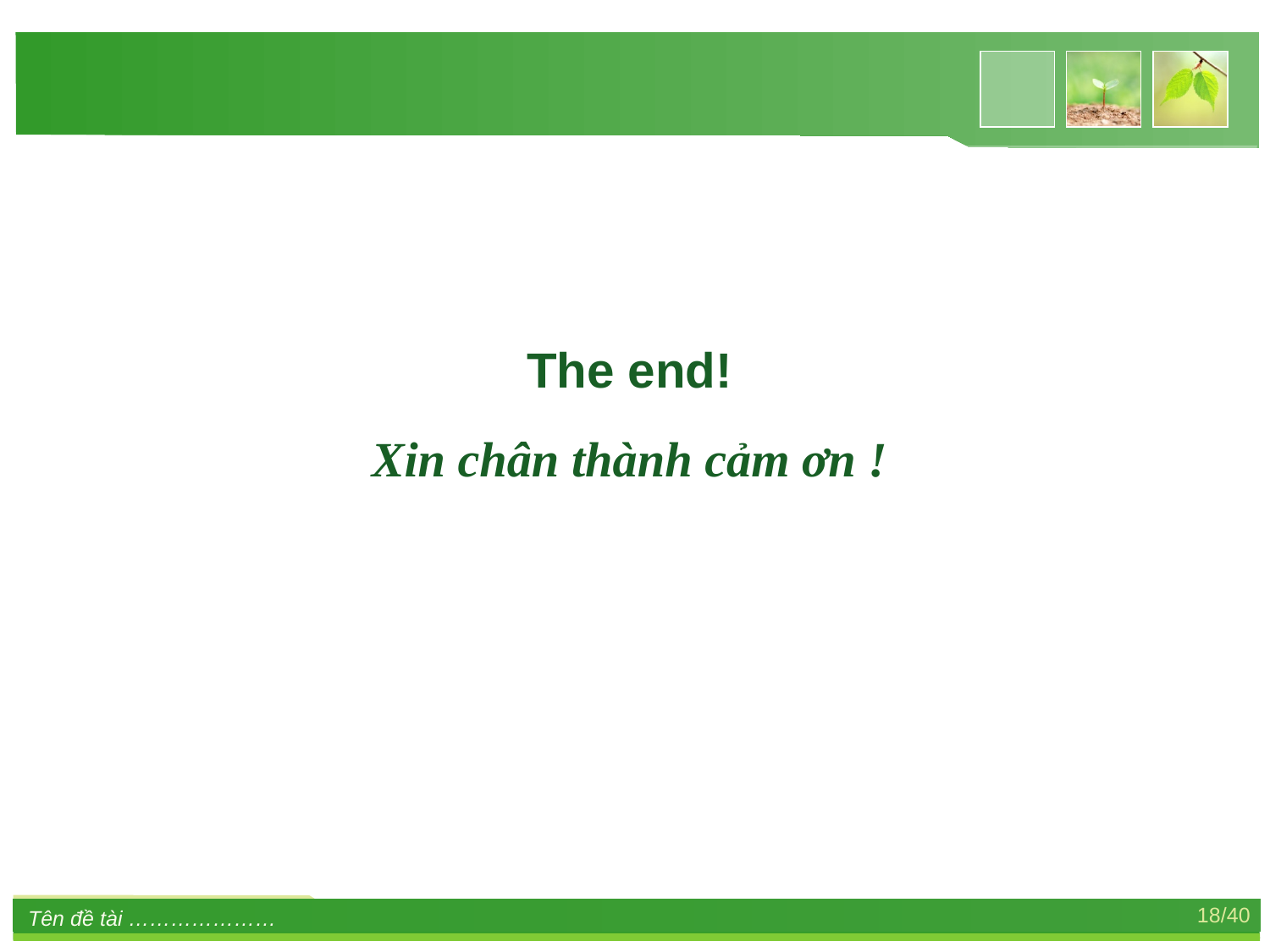

The end!
Xin chân thành cảm ơn !